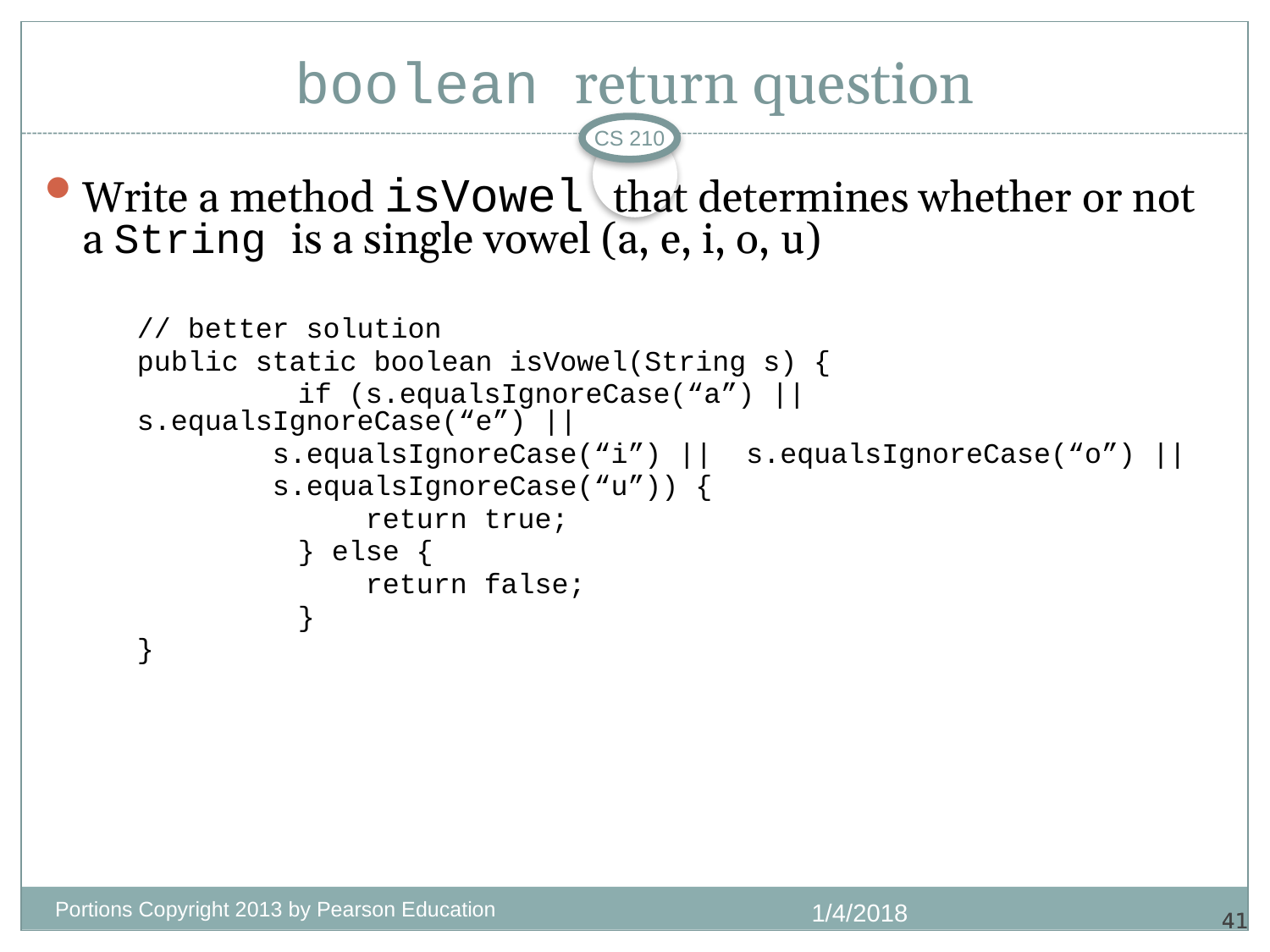

# boolean return question
CS 210
Write a method isVowel that determines whether or not a String is a single vowel (a, e, i, o, u)

// better solution
public static boolean isVowel(String s) {
	  if (s.equalsIgnoreCase(“a”) ||  s.equalsIgnoreCase(“e”) ||
        s.equalsIgnoreCase(“i”) ||  s.equalsIgnoreCase(“o”) ||
        s.equalsIgnoreCase(“u”)) {
	      return true;
	  } else {
	      return false;
	  }
}

Portions Copyright 2013 by Pearson Education
1/4/2018